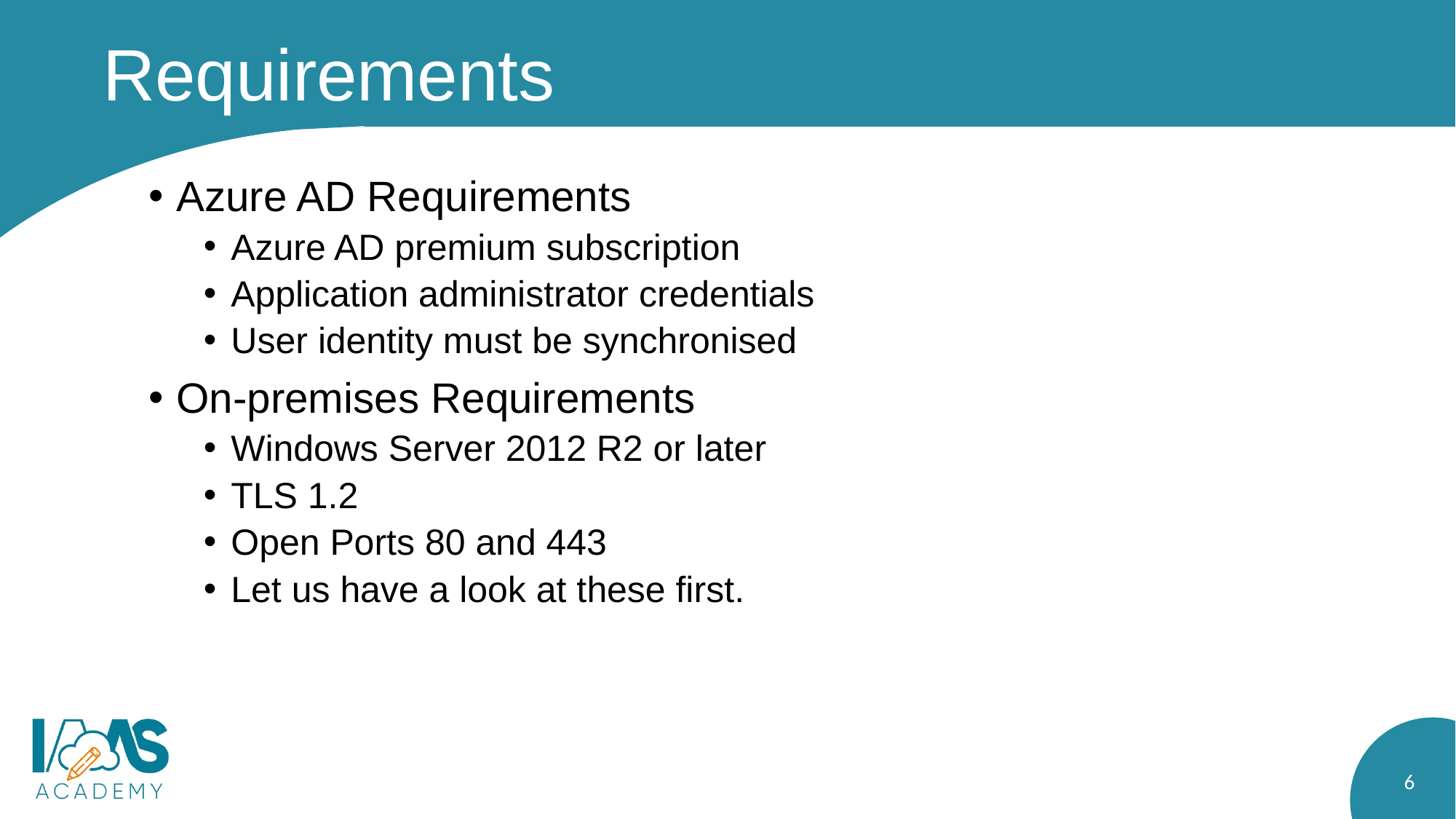

# Requirements
Azure AD Requirements
Azure AD premium subscription
Application administrator credentials
User identity must be synchronised
On-premises Requirements
Windows Server 2012 R2 or later
TLS 1.2
Open Ports 80 and 443
Let us have a look at these first.
6